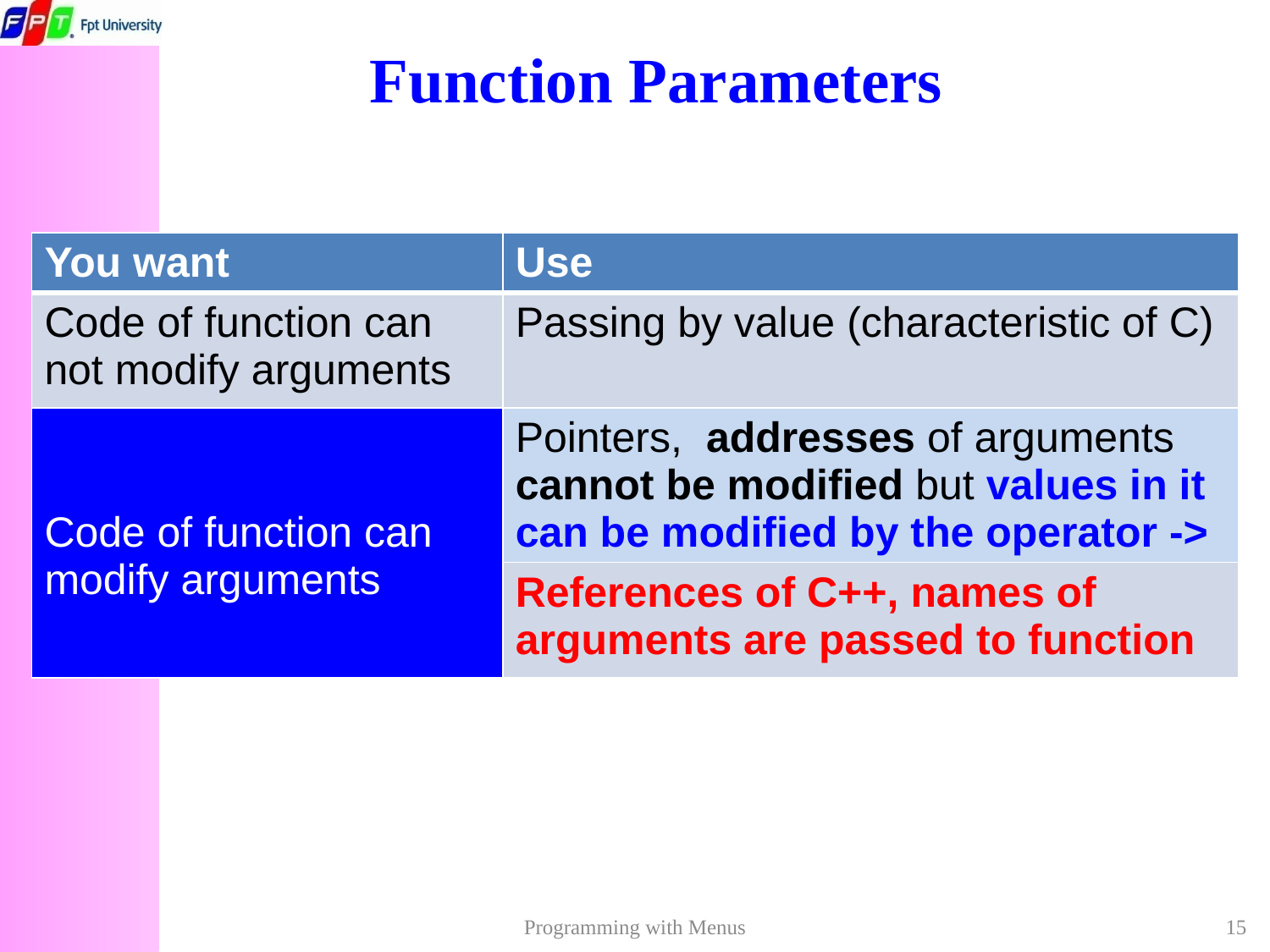

# Function Parameters
| You want | Use |
| --- | --- |
| Code of function can not modify arguments | Passing by value (characteristic of C) |
| Code of function can modify arguments | Pointers, addresses of arguments cannot be modified but values in it can be modified by the operator -> |
|  | References of C++, names of arguments are passed to function |
Programming with Menus
15